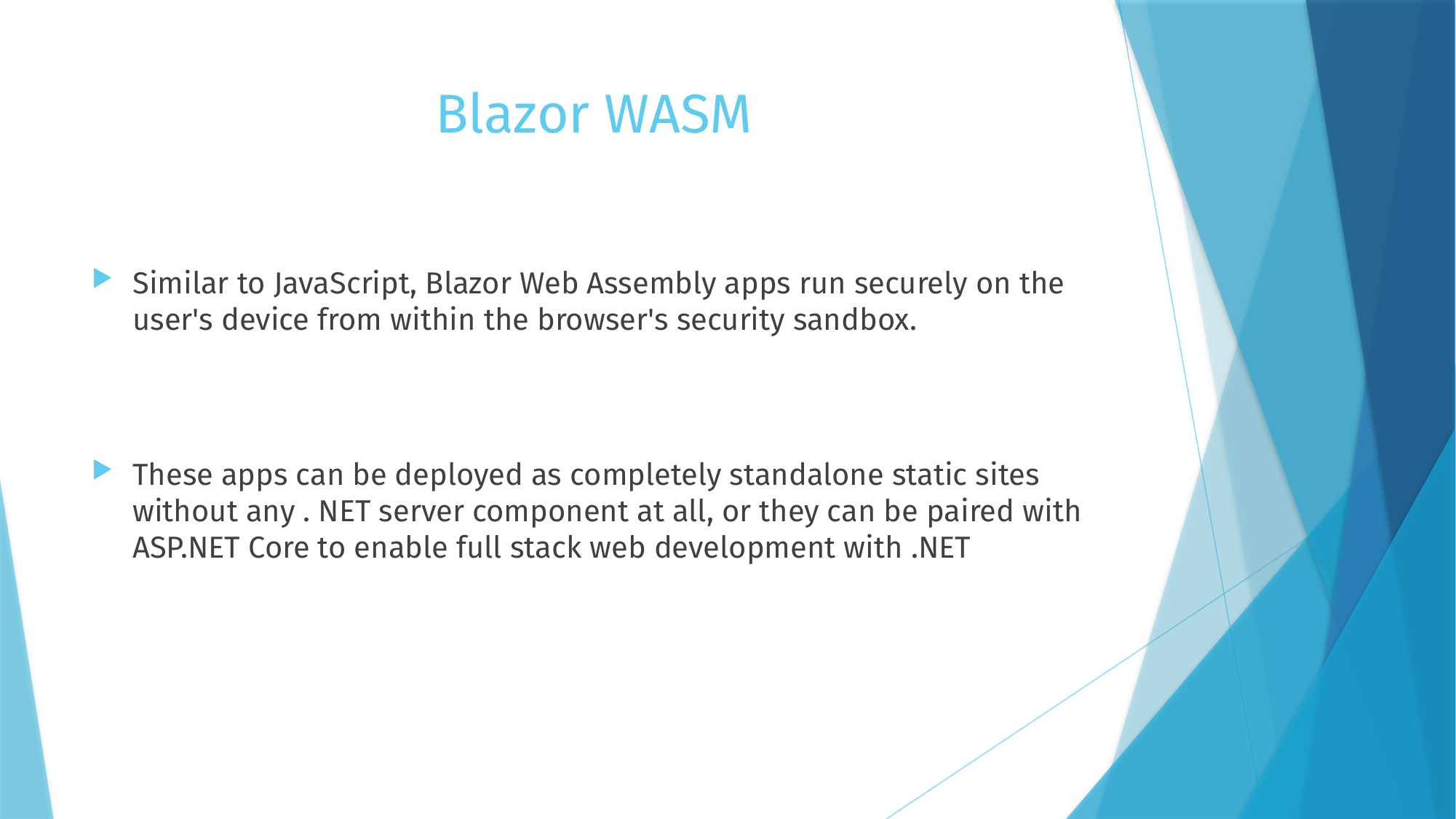

# Blazor WASM
Similar to JavaScript, Blazor Web Assembly apps run securely on the user's device from within the browser's security sandbox.

These apps can be deployed as completely standalone static sites without any . NET server component at all, or they can be paired with ASP.NET Core to enable full stack web development with .NET